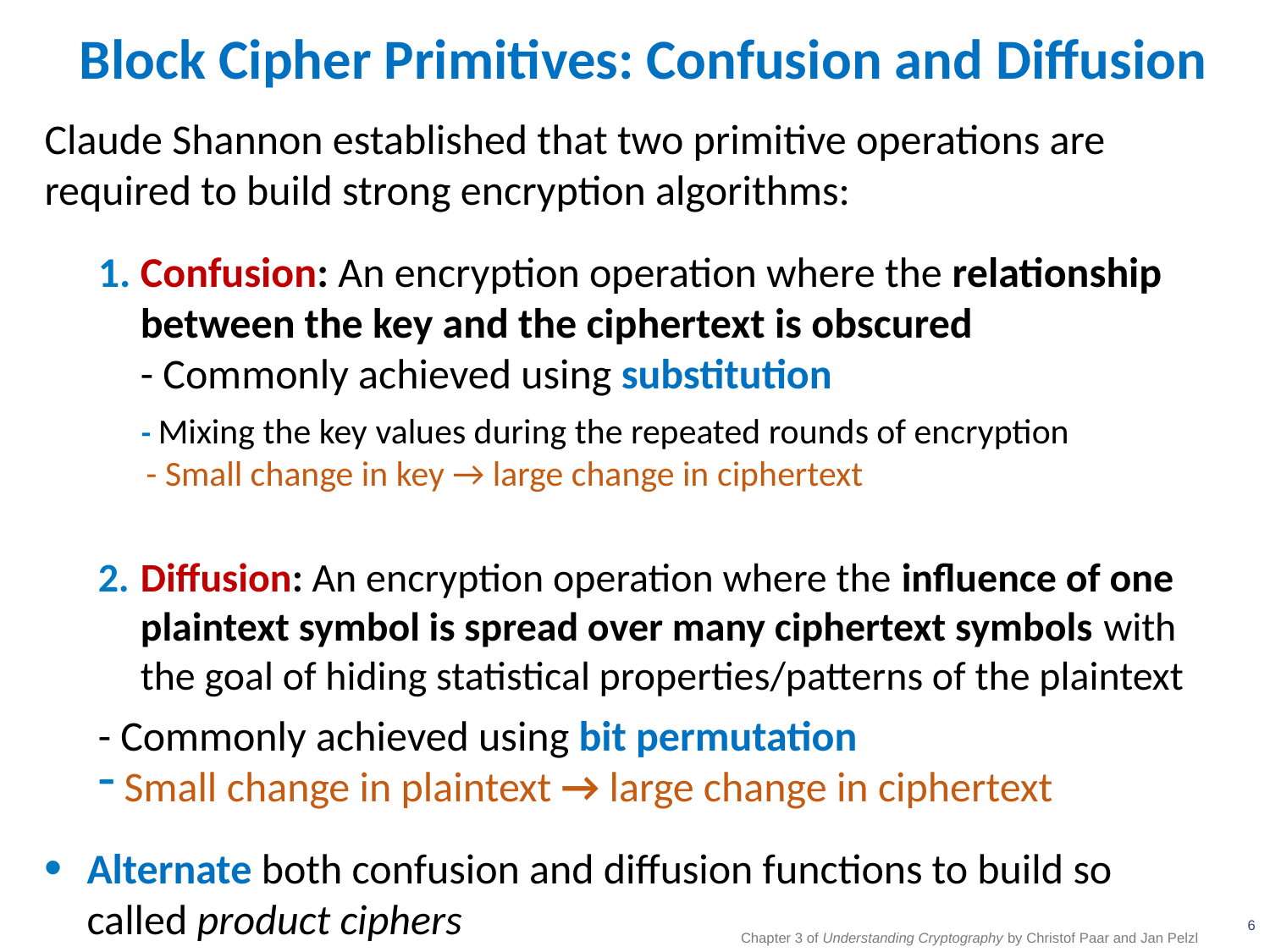

# Block Cipher Primitives: Confusion and Diffusion
Claude Shannon established that two primitive operations are required to build strong encryption algorithms:
Confusion: An encryption operation where the relationship between the key and the ciphertext is obscured
- Commonly achieved using substitution
      - Mixing the key values during the repeated rounds of encryption
      - Small change in key → large change in ciphertext

Diffusion: An encryption operation where the influence of one plaintext symbol is spread over many ciphertext symbols with the goal of hiding statistical properties/patterns of the plaintext
- Commonly achieved using bit permutation
Small change in plaintext → large change in ciphertext
Alternate both confusion and diffusion functions to build so called product ciphers
6
Chapter 3 of Understanding Cryptography by Christof Paar and Jan Pelzl